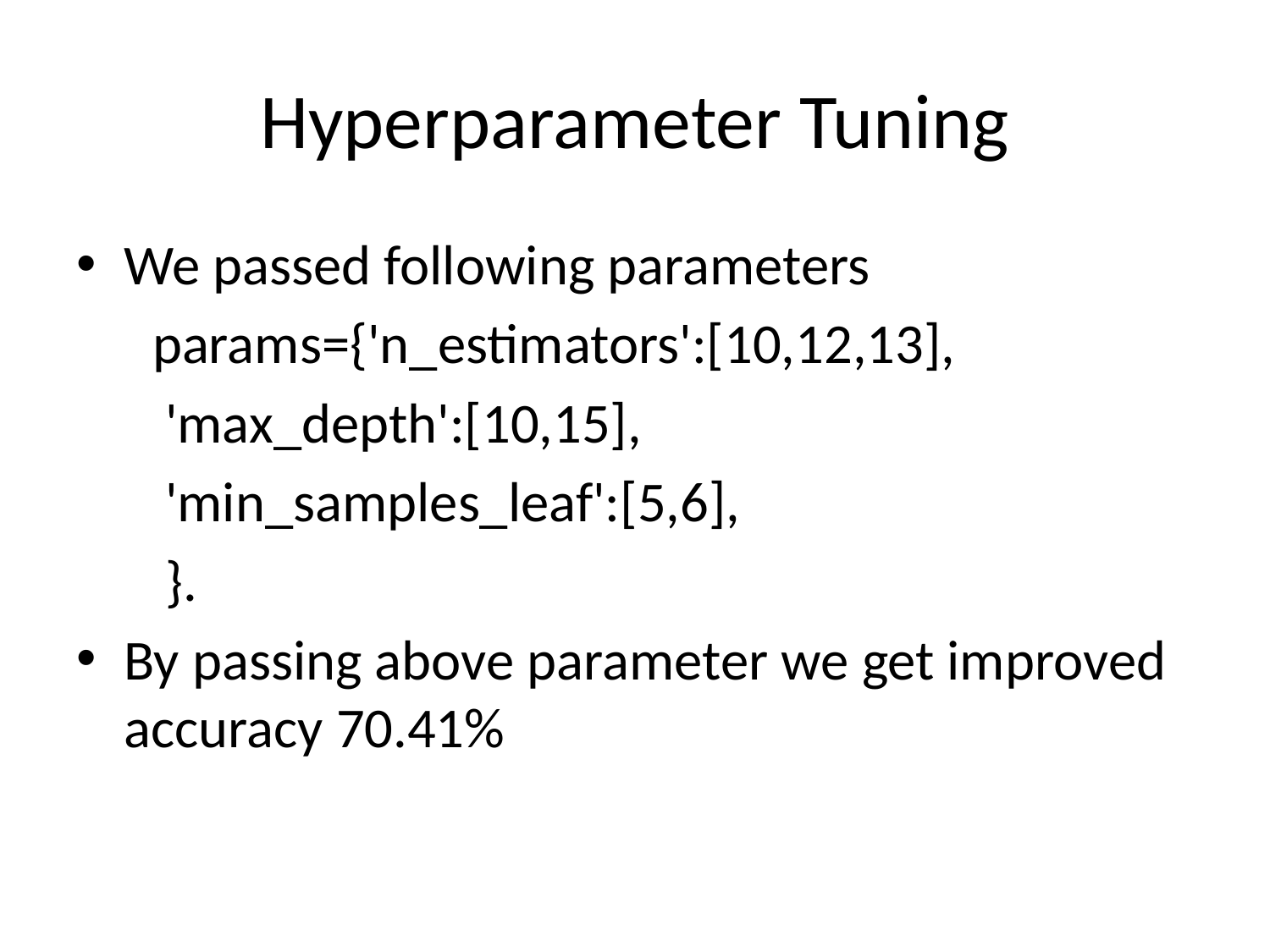

# Hyperparameter Tuning
We passed following parameters
      params={'n_estimators':[10,12,13],
       'max_depth':[10,15],
       'min_samples_leaf':[5,6],
       }.
By passing above parameter we get improved accuracy 70.41%